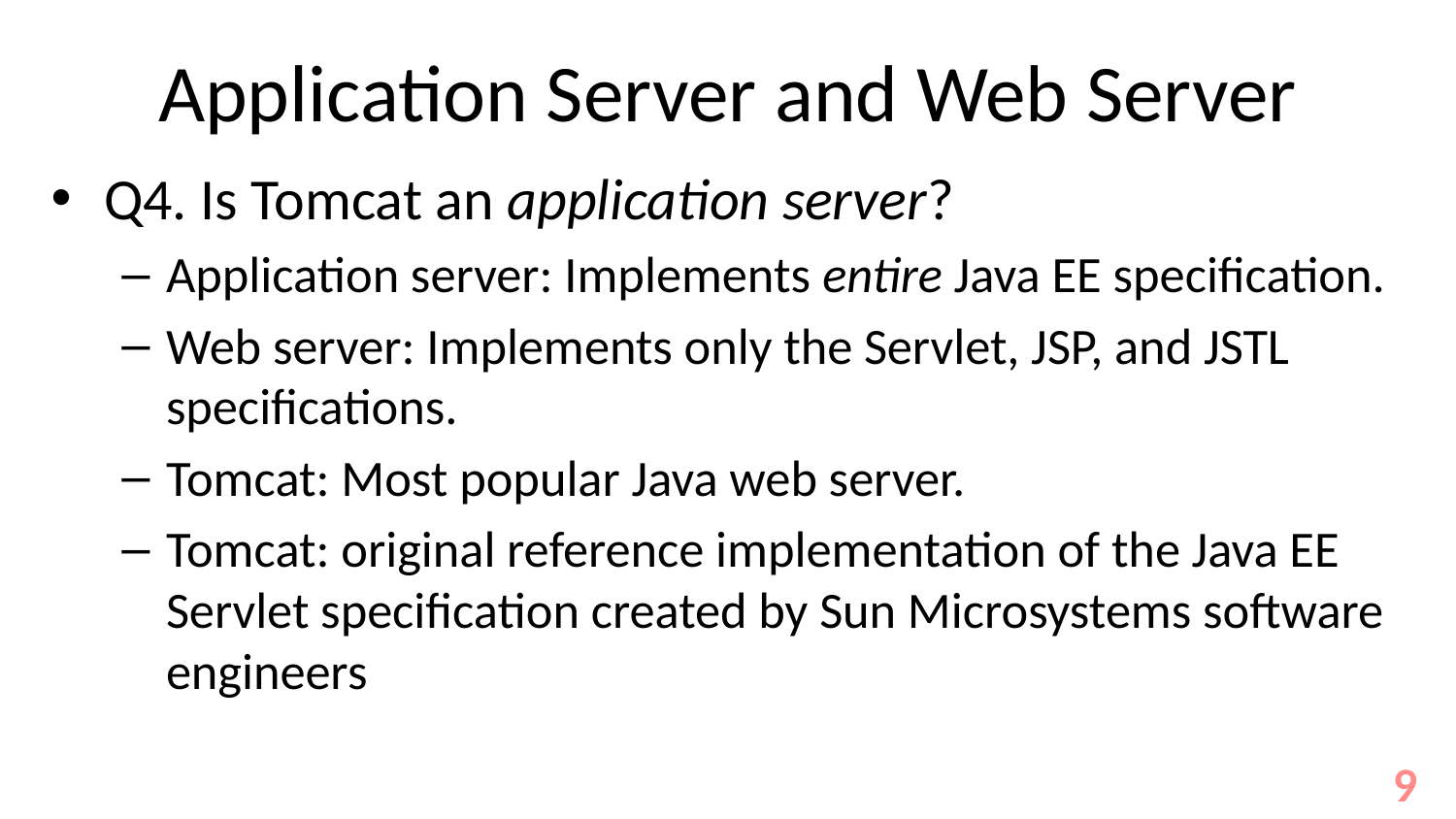

# Application Server and Web Server
Q4. Is Tomcat an application server?
Application server: Implements entire Java EE specification.
Web server: Implements only the Servlet, JSP, and JSTL specifications.
Tomcat: Most popular Java web server.
Tomcat: original reference implementation of the Java EE Servlet specification created by Sun Microsystems software engineers
9